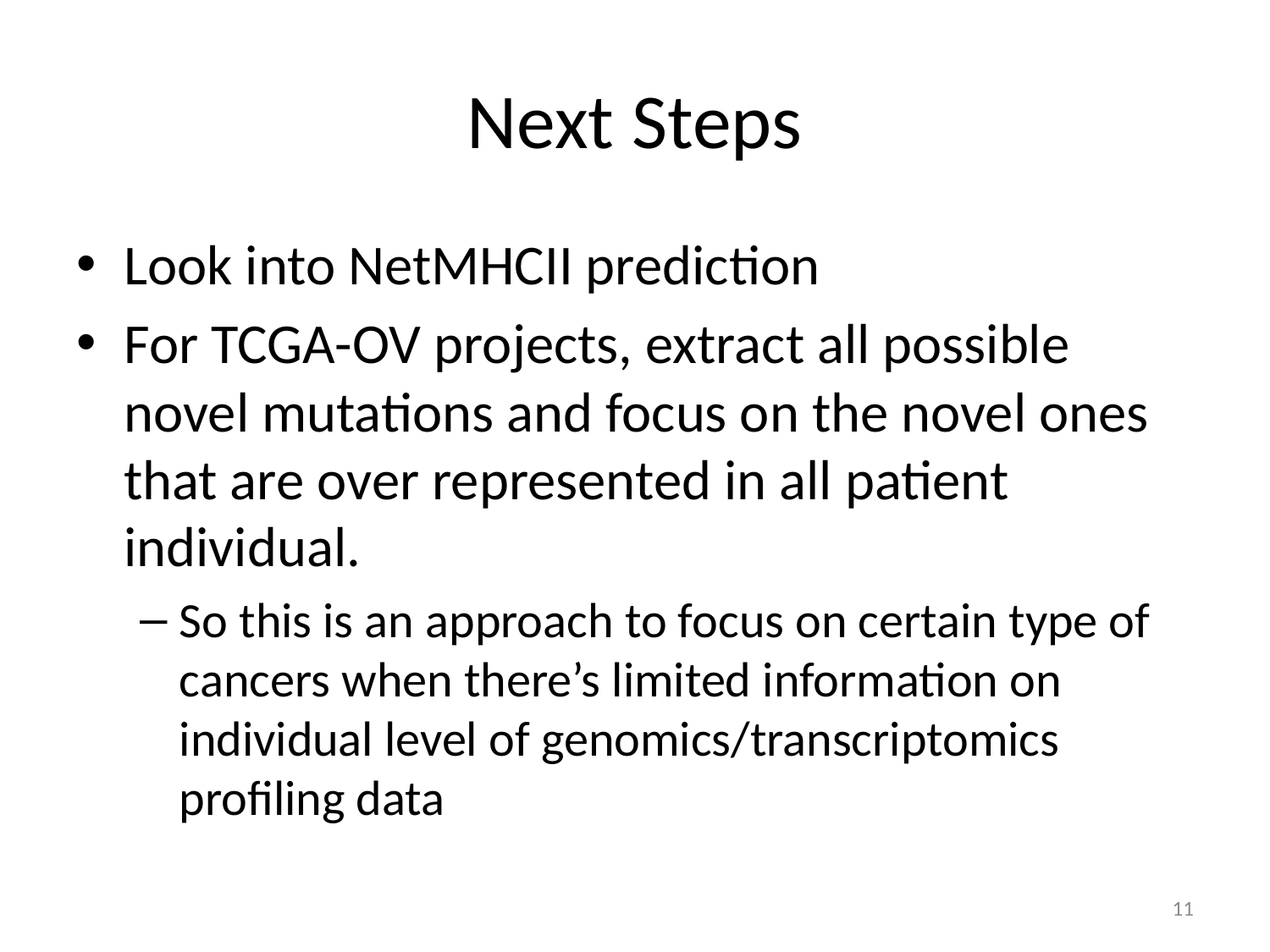

# Next Steps
Look into NetMHCII prediction
For TCGA-OV projects, extract all possible novel mutations and focus on the novel ones that are over represented in all patient individual.
So this is an approach to focus on certain type of cancers when there’s limited information on individual level of genomics/transcriptomics profiling data
11